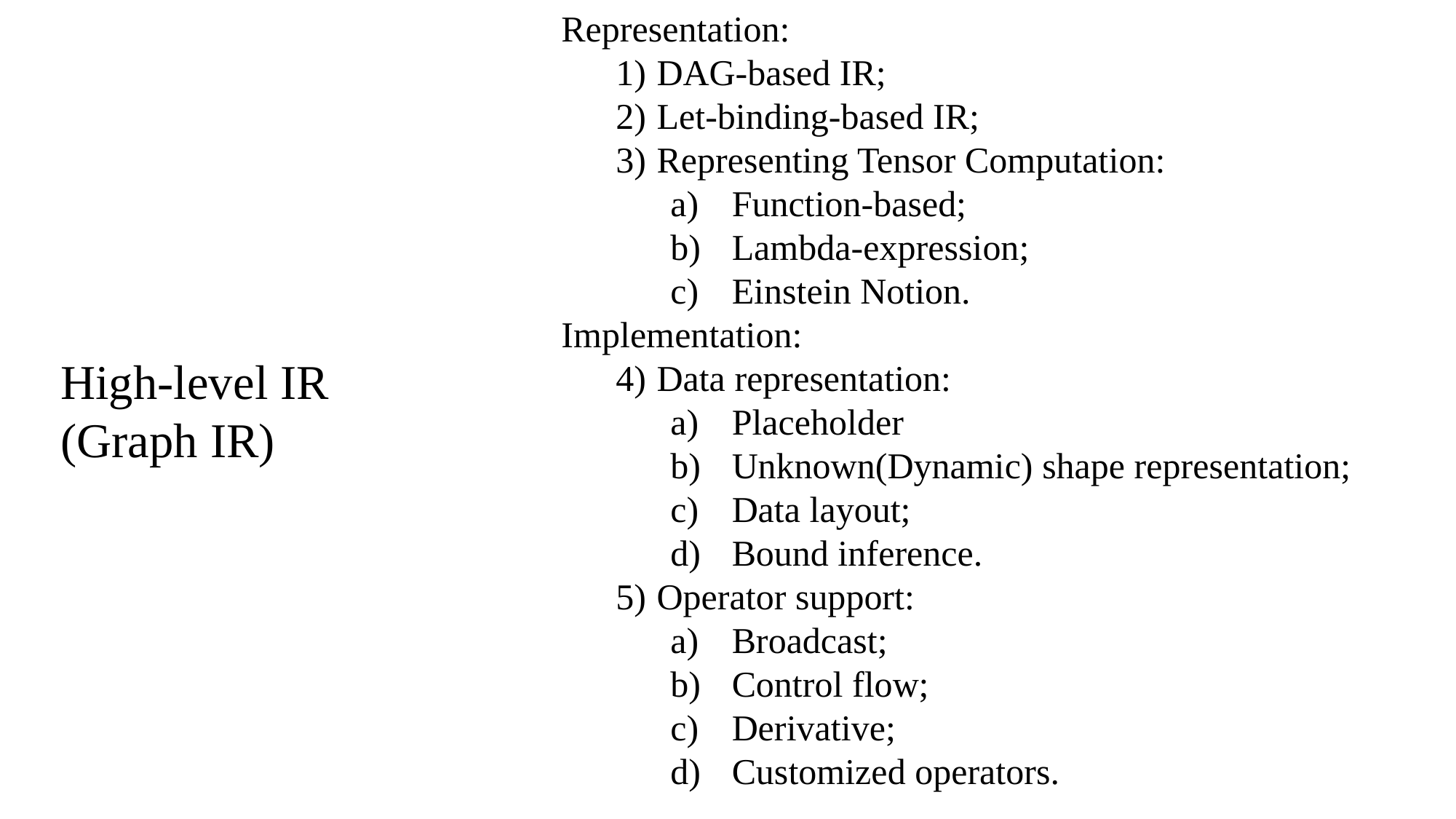

Representation:
DAG-based IR;
Let-binding-based IR;
Representing Tensor Computation:
Function-based;
Lambda-expression;
Einstein Notion.
Implementation:
Data representation:
Placeholder
Unknown(Dynamic) shape representation;
Data layout;
Bound inference.
Operator support:
Broadcast;
Control flow;
Derivative;
Customized operators.
High-level IR
(Graph IR)